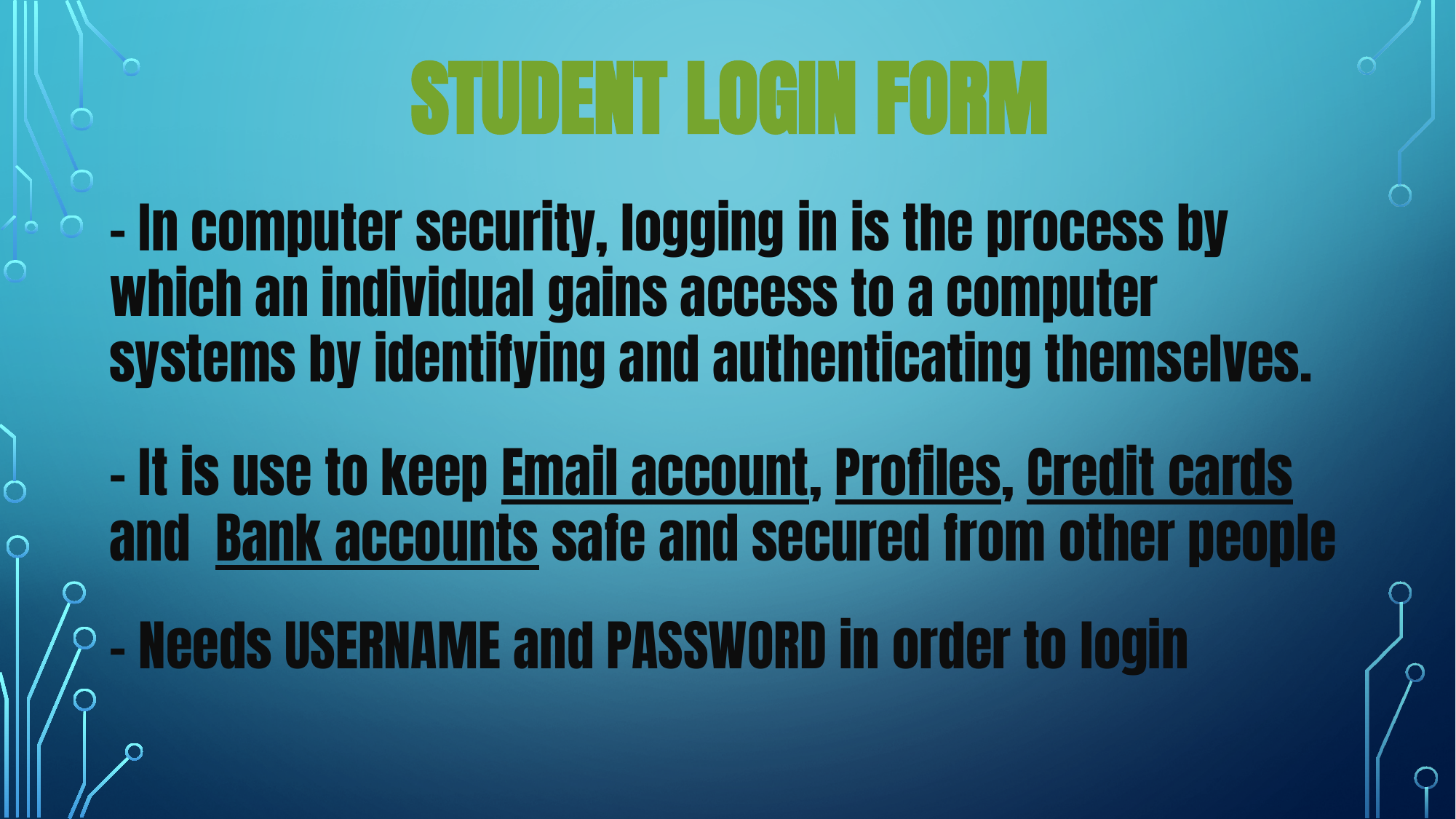

STUDENT LOGIN FORM
- In computer security, logging in is the process by which an individual gains access to a computer systems by identifying and authenticating themselves.
- It is use to keep Email account, Profiles, Credit cards and  Bank accounts safe and secured from other people
- Needs USERNAME and PASSWORD in order to login